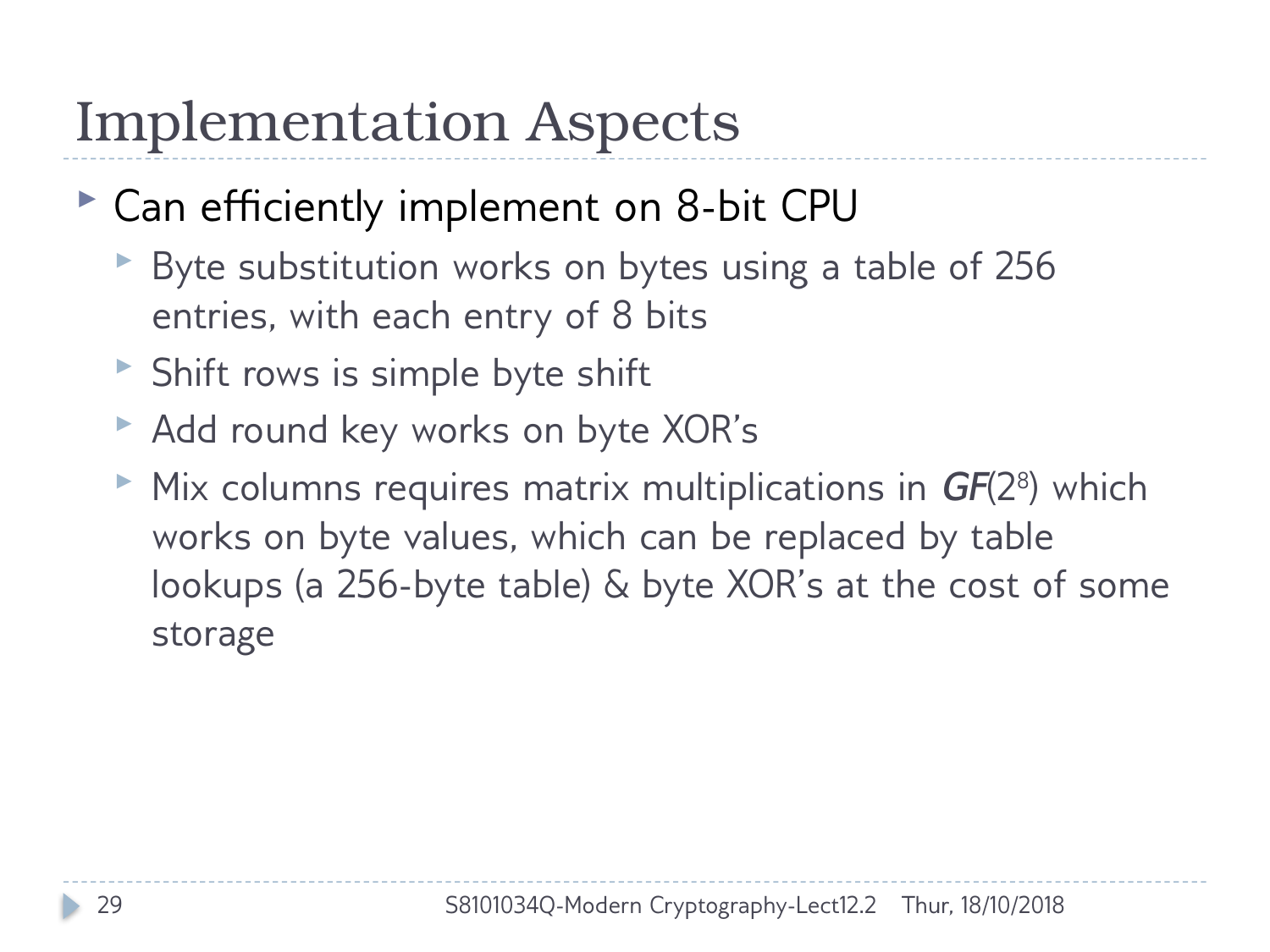

# Implementation Aspects
Can efficiently implement on 8-bit CPU
Byte substitution works on bytes using a table of 256 entries, with each entry of 8 bits
Shift rows is simple byte shift
Add round key works on byte XOR’s
Mix columns requires matrix multiplications in GF(28) which works on byte values, which can be replaced by table lookups (a 256-byte table) & byte XOR’s at the cost of some storage

29
S8101034Q-Modern Cryptography-Lect12.2
Thur, 18/10/2018